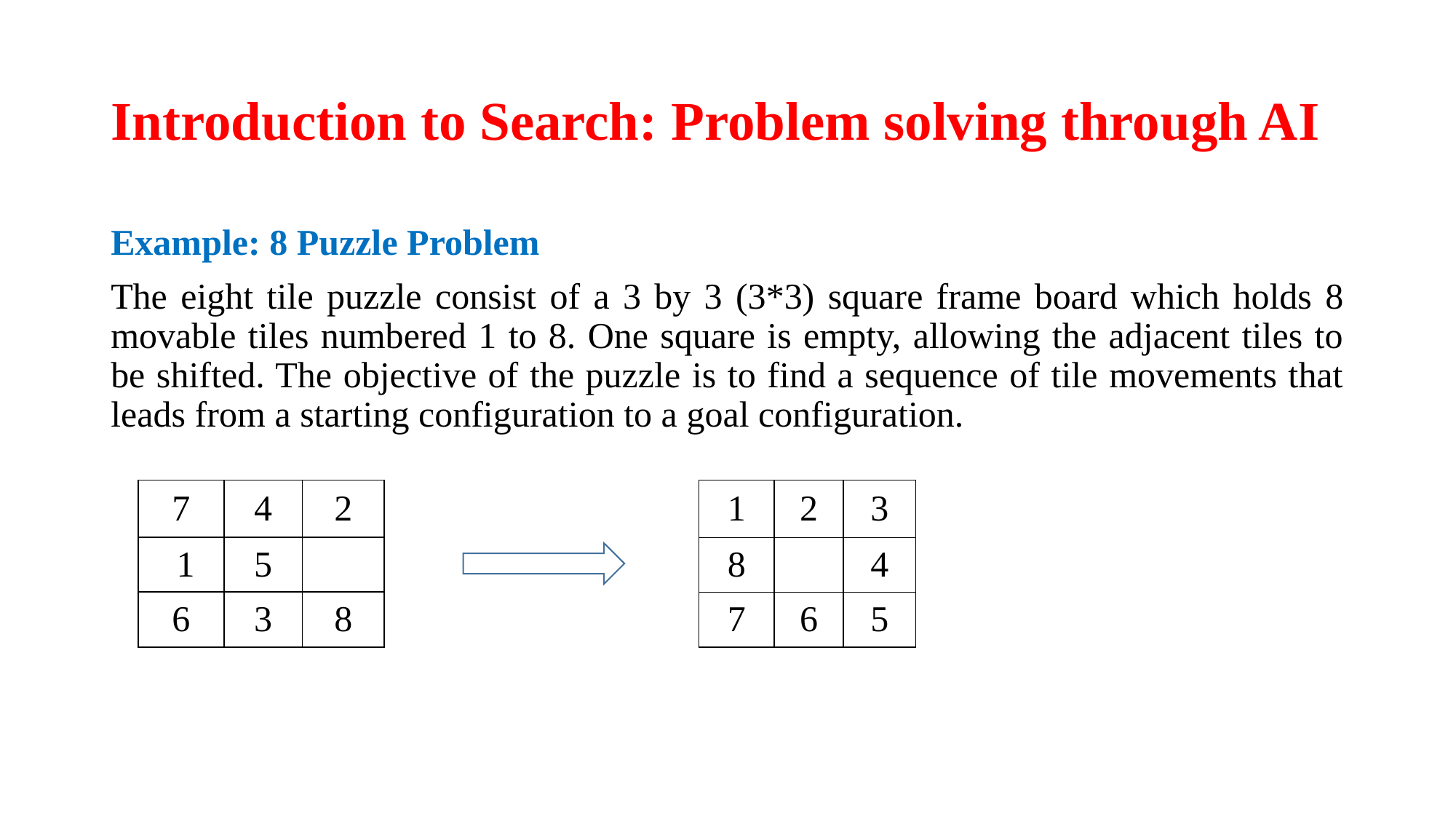

# Introduction to Search: Problem solving through AI
Example: 8 Puzzle Problem
The eight tile puzzle consist of a 3 by 3 (3*3) square frame board which holds 8 movable tiles numbered 1 to 8. One square is empty, allowing the adjacent tiles to be shifted. The objective of the puzzle is to find a sequence of tile movements that leads from a starting configuration to a goal configuration.

| 7 | 4 | 2 |
| --- | --- | --- |
| 1 | 5 |  |
| 6 | 3 | 8 |
| 1 | 2 | 3 |
| --- | --- | --- |
| 8 |  | 4 |
| 7 | 6 | 5 |